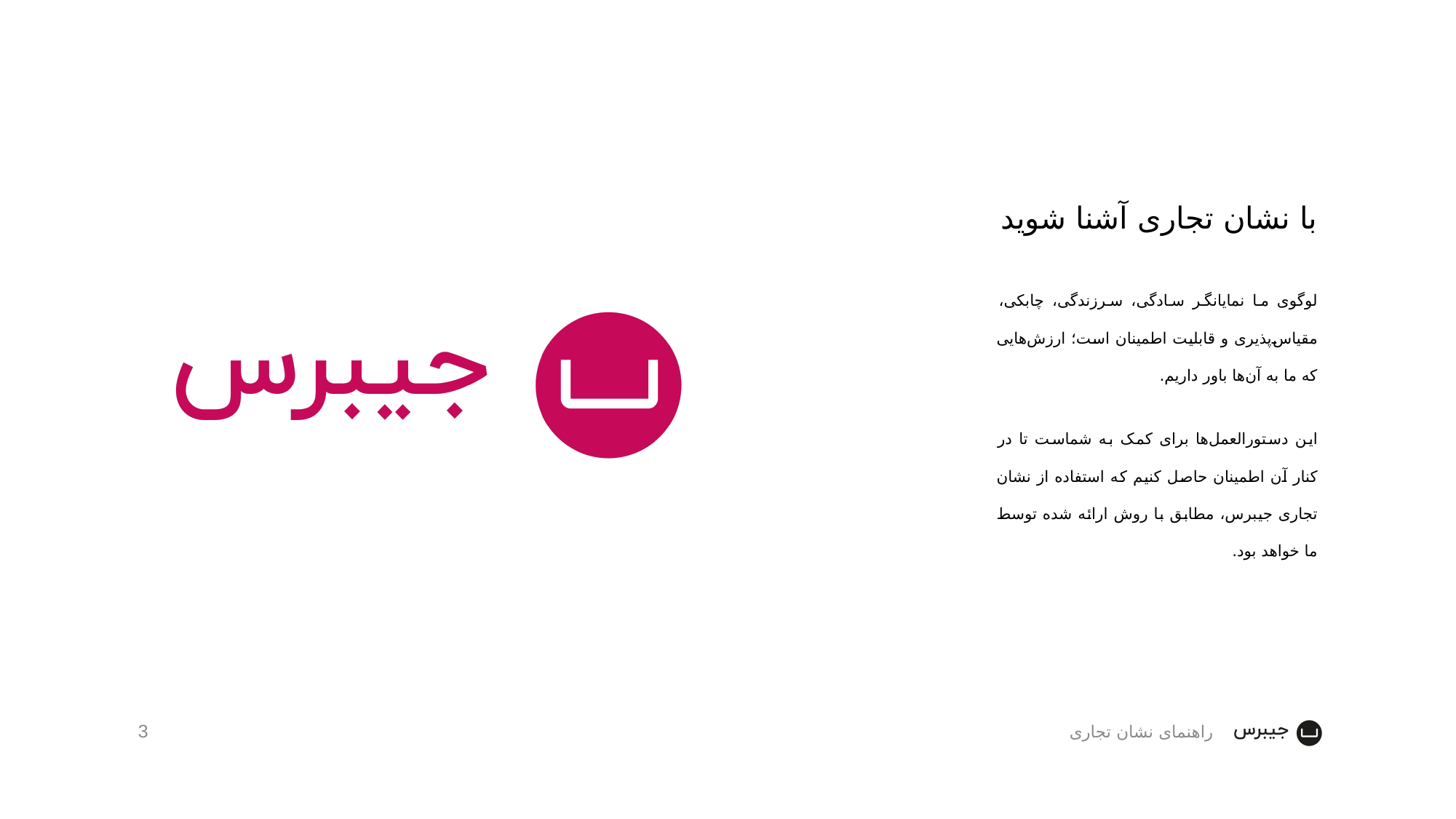

# با نشان تجاری آشنا شوید
لوگوی ما نمایانگر سادگی، سرزندگی، چابکی، مقیاس‌پذیری و قابلیت اطمینان است؛ ارزش‌هایی که ما به آن‌ها باور داریم.
این دستورالعمل‌ها برای کمک به شماست تا در کنار آن اطمینان حاصل کنیم که استفاده از نشان تجاری جیبرس، مطابق با روش ارائه شده توسط ما خواهد بود.
3